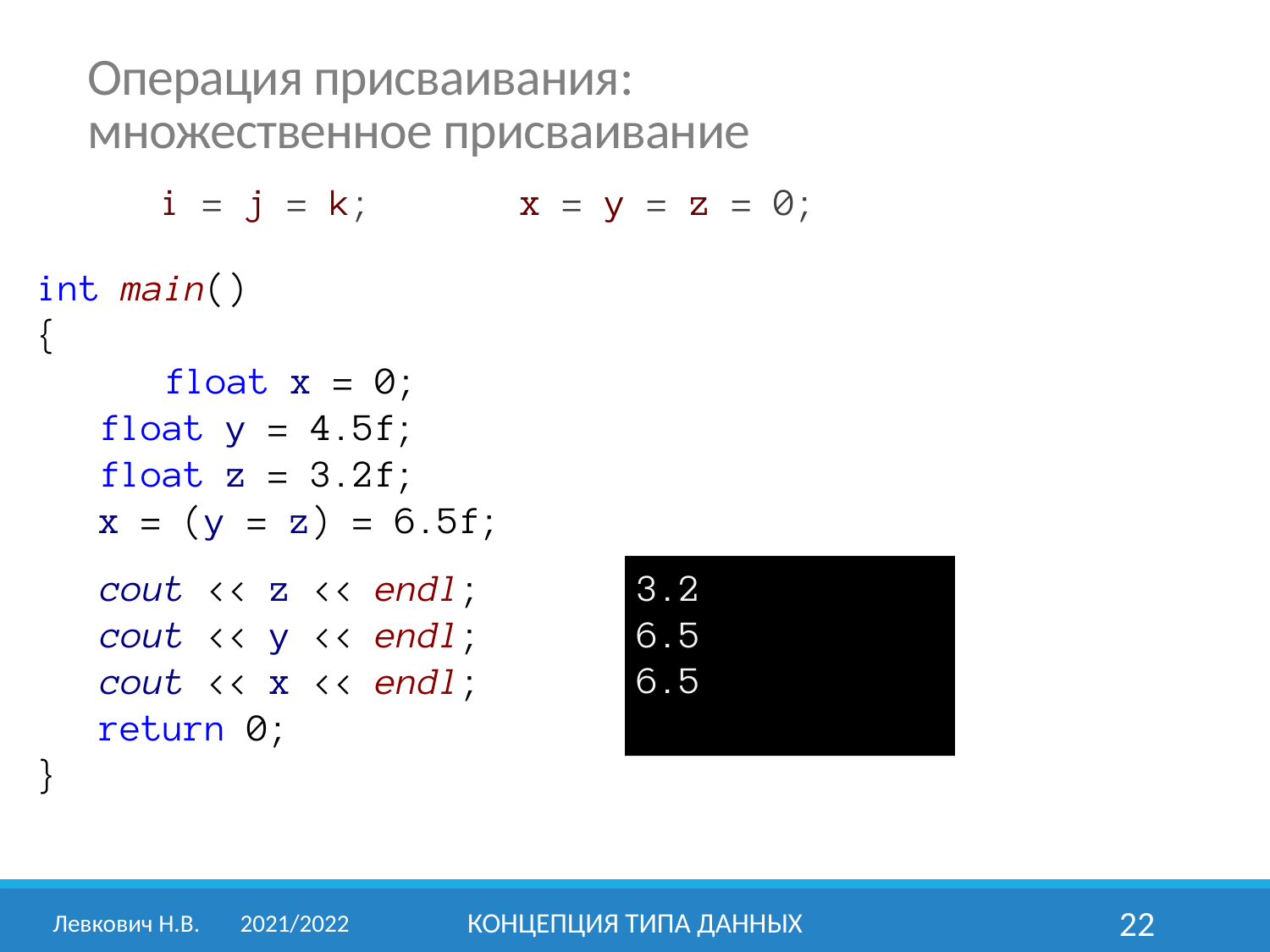

Операция присваивания:
множественное присваивание
i = j = k;       x = y = z = 0;
int main()
{
	float x = 0;
	float y = 4.5f;
	float z = 3.2f;
	x = (y = z) = 6.5f;
   cout << z << endl;
   cout << y << endl;
   cout << x << endl;
	return 0;
}
3.2
6.5
6.5
Левкович Н.В.	2021/2022
Концепция типа данных
22